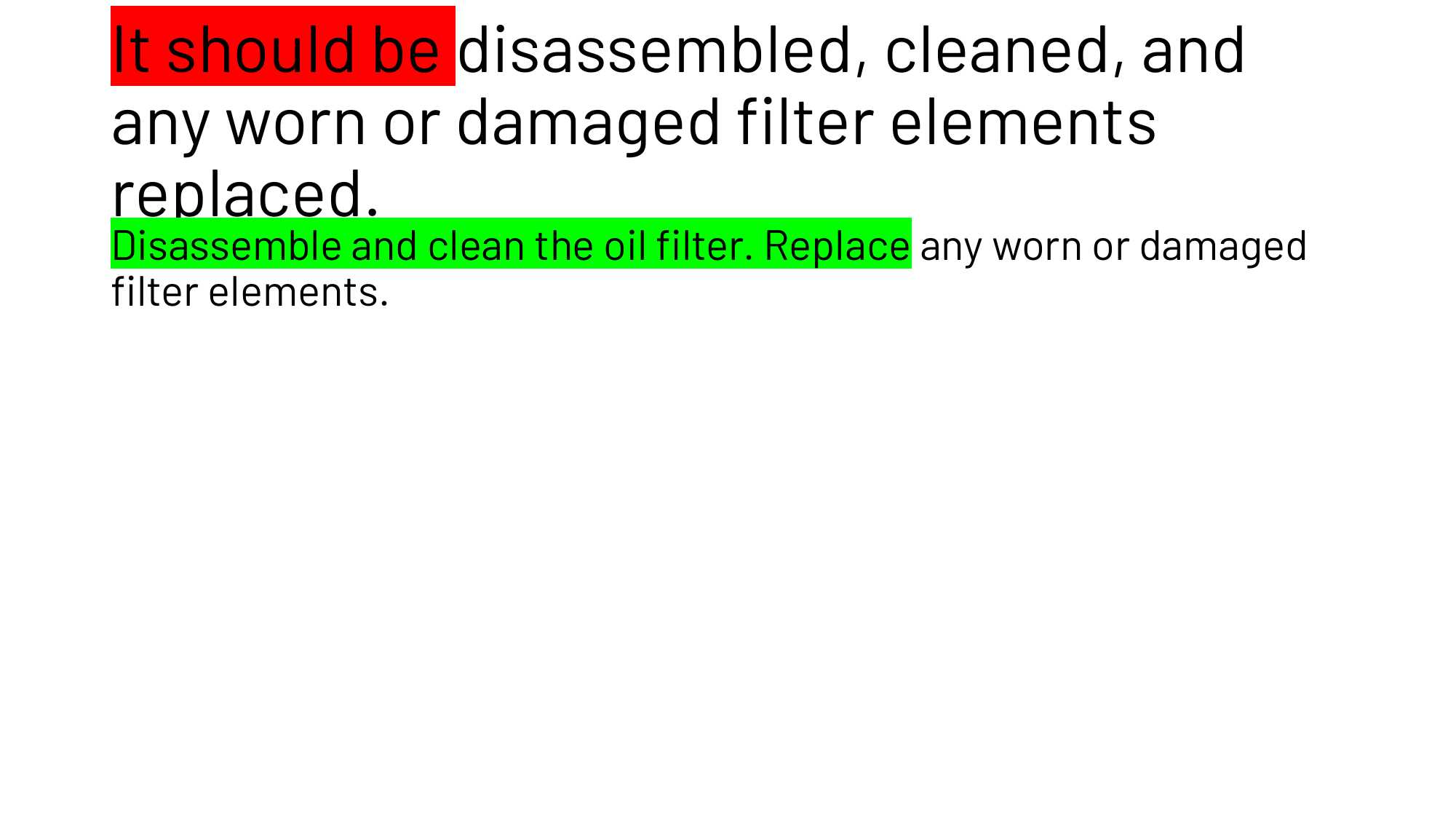

# It should be disassembled, cleaned, and any worn or damaged filter elements replaced.
Disassemble and clean the oil filter. Replace any worn or damaged filter elements.